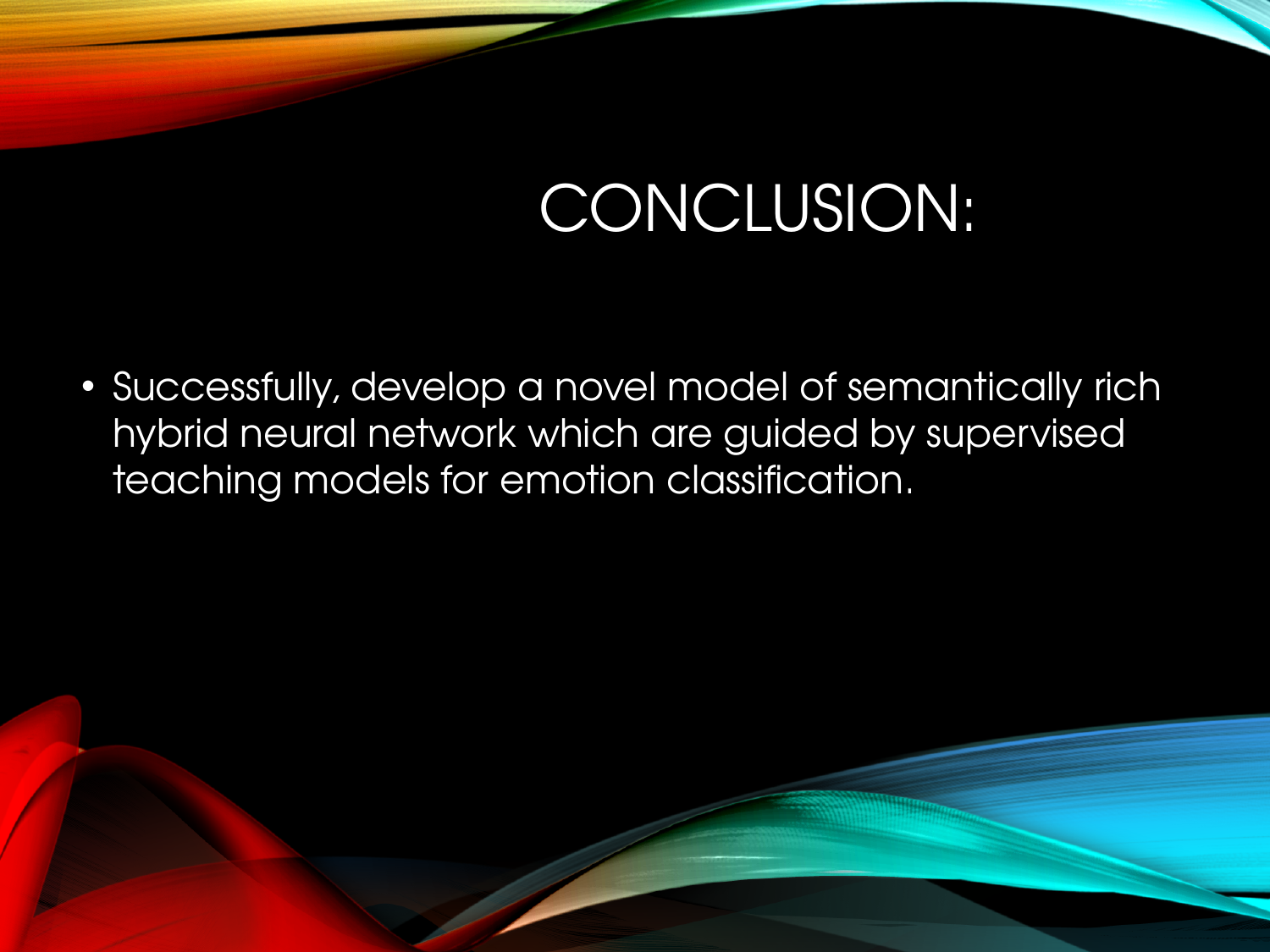

Conclusion:
Successfully, develop a novel model of semantically rich hybrid neural network which are guided by supervised teaching models for emotion classification.